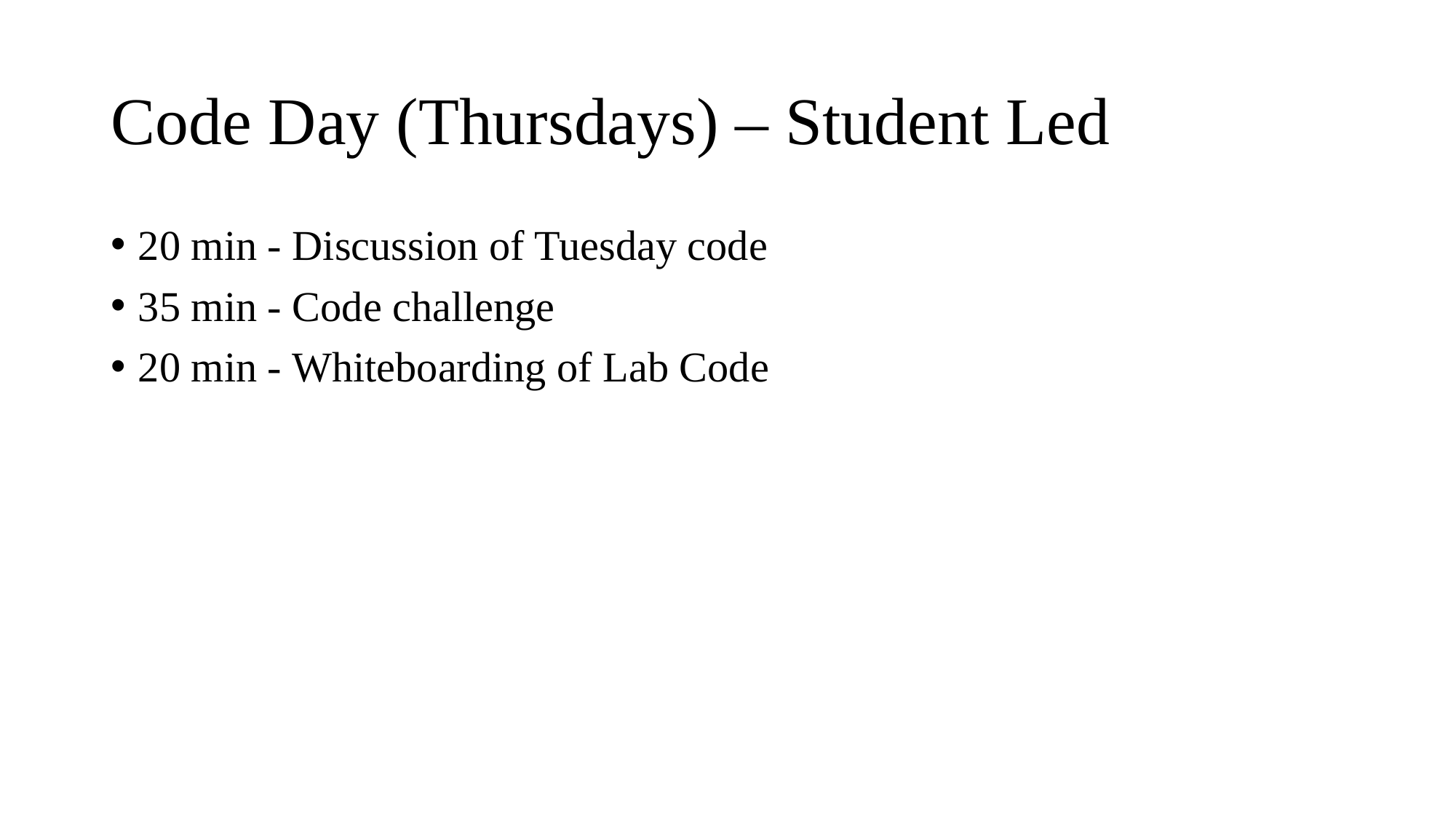

# Code Day (Thursdays) – Student Led
20 min - Discussion of Tuesday code
35 min - Code challenge
20 min - Whiteboarding of Lab Code